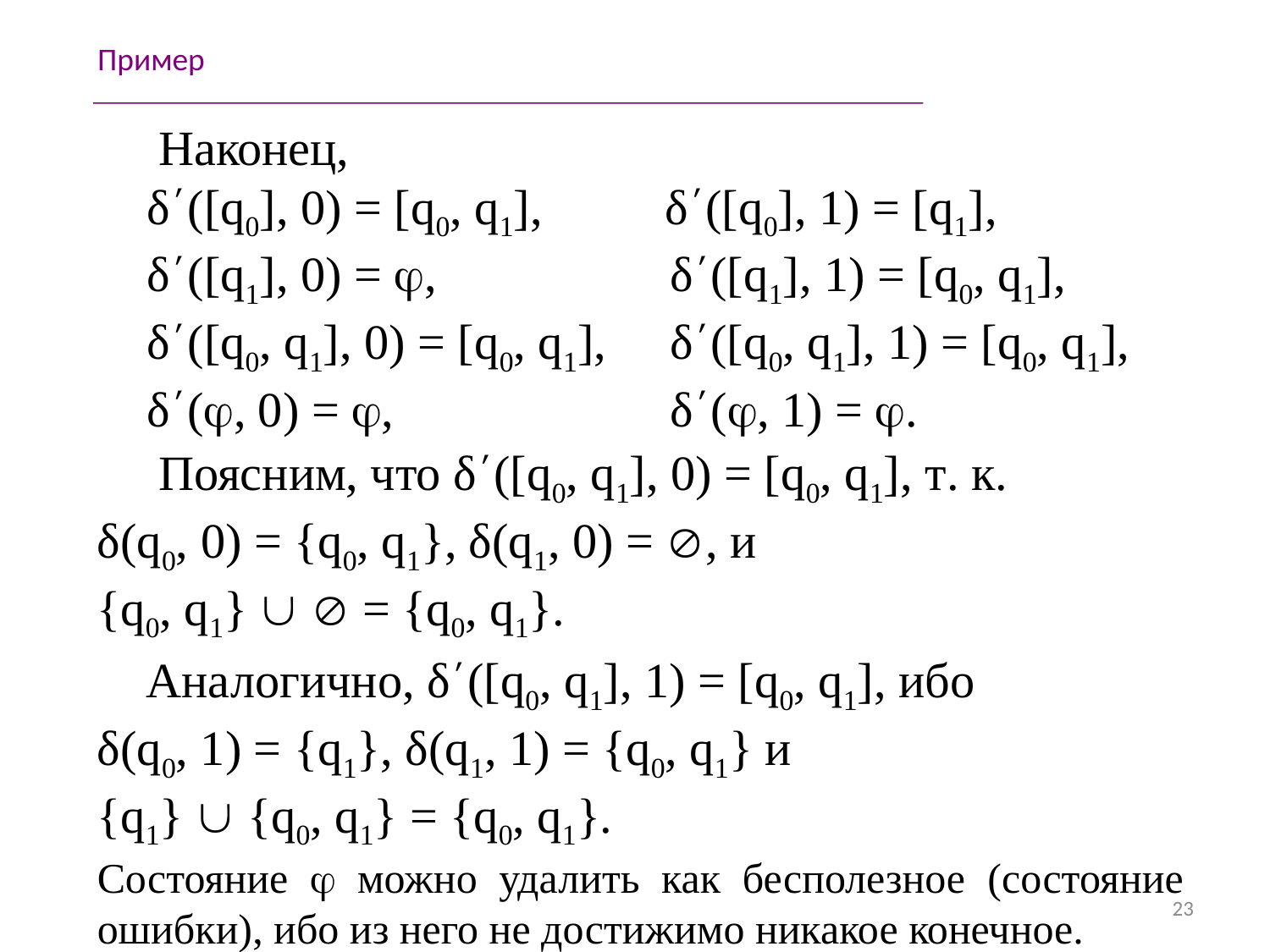

Пример

     Наконец,
	δ’([q0], 0) = [q0, q1],          δ’([q0], 1) = [q1],
	δ’([q1], 0) = ϕ,               	δ’([q1], 1) = [q0, q1],
	δ’([q0, q1], 0) = [q0, q1],    	δ’([q0, q1], 1) = [q0, q1], 	δ’(ϕ, 0) = ϕ,                    	δ’(ϕ, 1) = ϕ.
     Поясним, что δ’([q0, q1], 0) = [q0, q1], т. к.
δ(q0, 0) = {q0, q1}, δ(q1, 0) = ∅, и
{q0, q1} ∪ ∅ = {q0, q1}.
    Аналогично, δ’([q0, q1], 1) = [q0, q1], ибо
δ(q0, 1) = {q1}, δ(q1, 1) = {q0, q1} и
{q1} ∪ {q0, q1} = {q0, q1}.
Состояние ϕ можно удалить как бесполезное (состояние ошибки), ибо из него не достижимо никакое конечное.
23